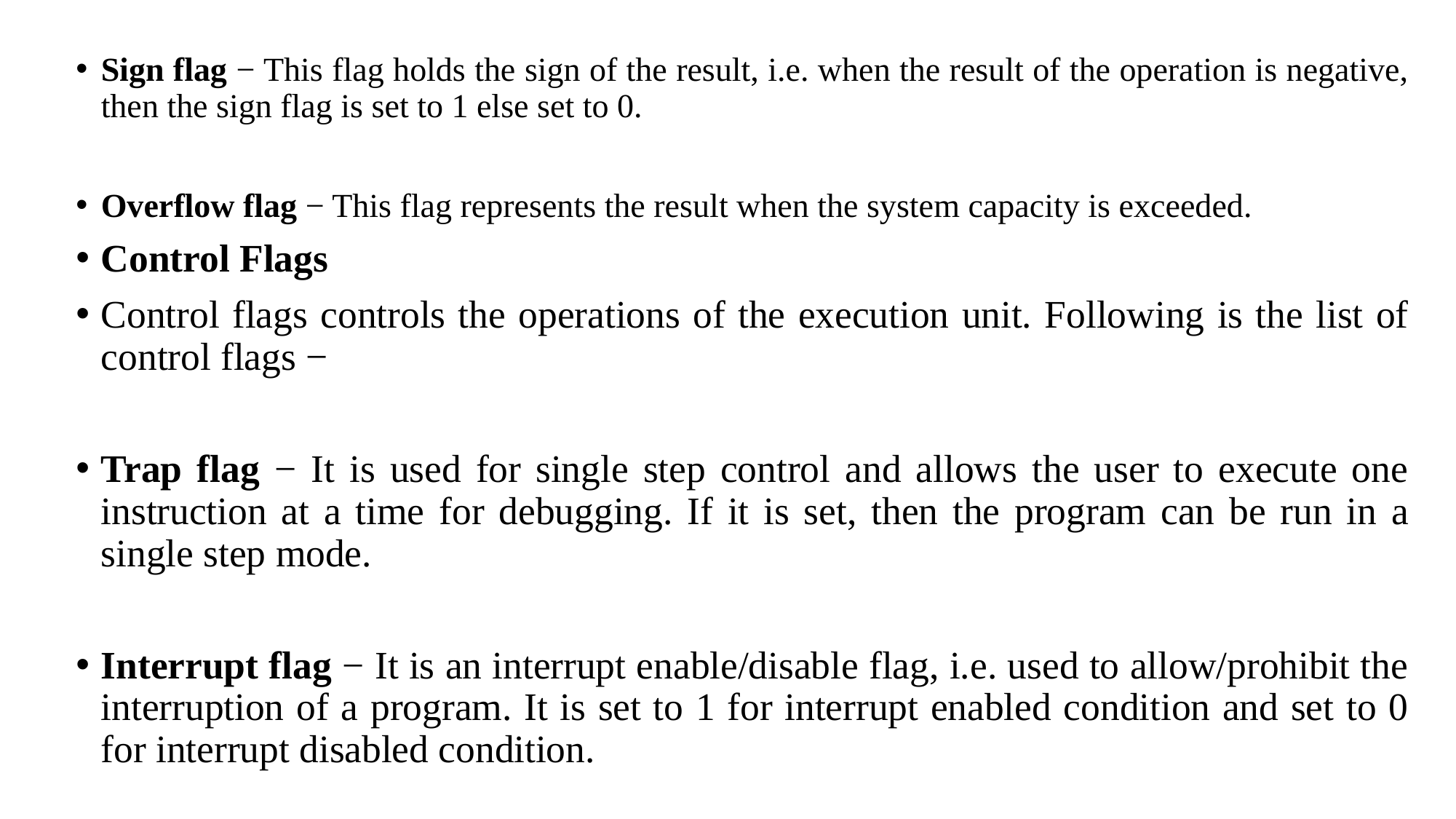

Sign flag − This flag holds the sign of the result, i.e. when the result of the operation is negative, then the sign flag is set to 1 else set to 0.

Overflow flag − This flag represents the result when the system capacity is exceeded.
Control Flags
Control flags controls the operations of the execution unit. Following is the list of control flags −

Trap flag − It is used for single step control and allows the user to execute one instruction at a time for debugging. If it is set, then the program can be run in a single step mode.

Interrupt flag − It is an interrupt enable/disable flag, i.e. used to allow/prohibit the interruption of a program. It is set to 1 for interrupt enabled condition and set to 0 for interrupt disabled condition.